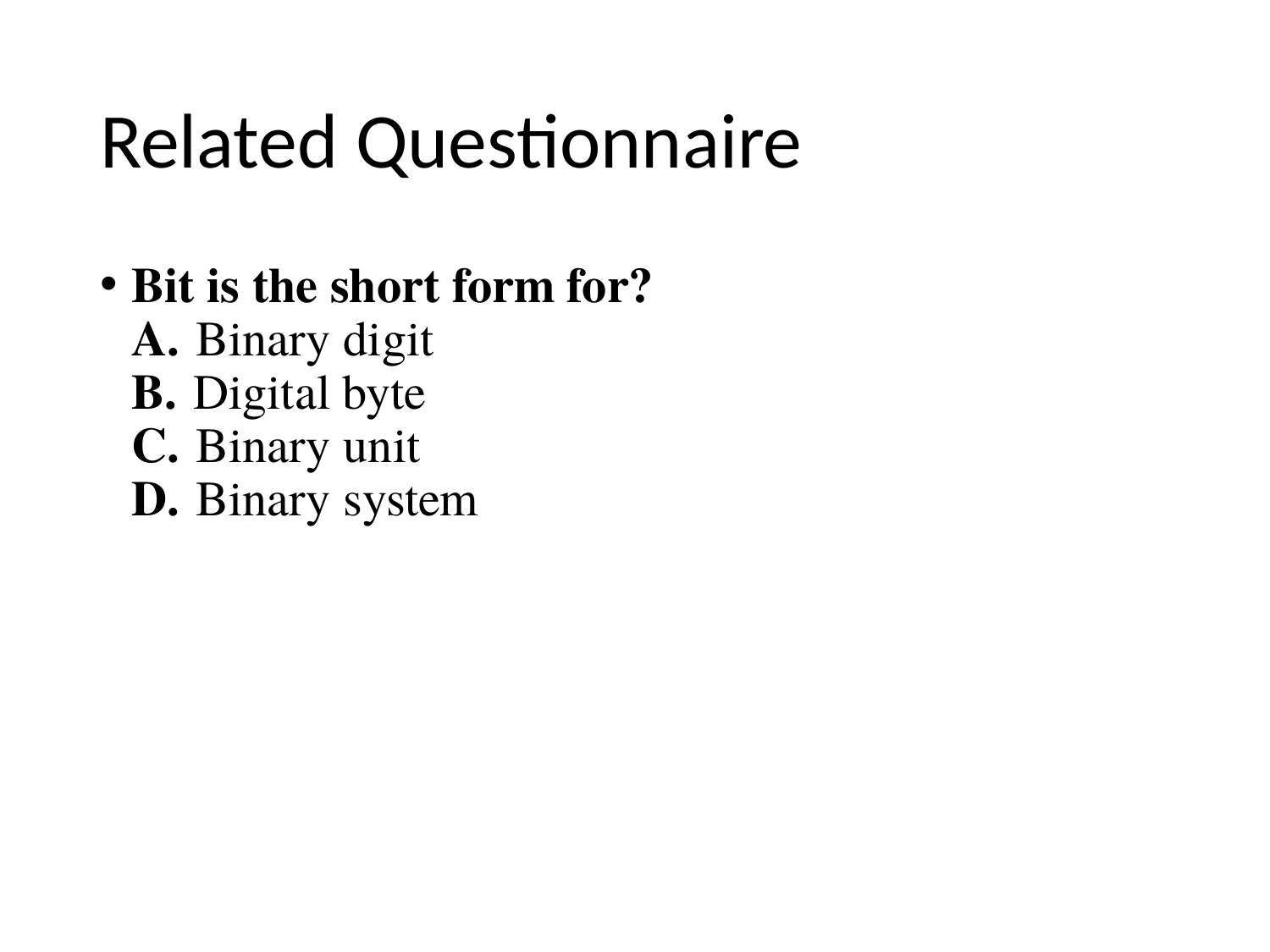

# Related Questionnaire
Bit is the short form for?
A. Binary digit
B. Digital byte
C. Binary unit
D. Binary system